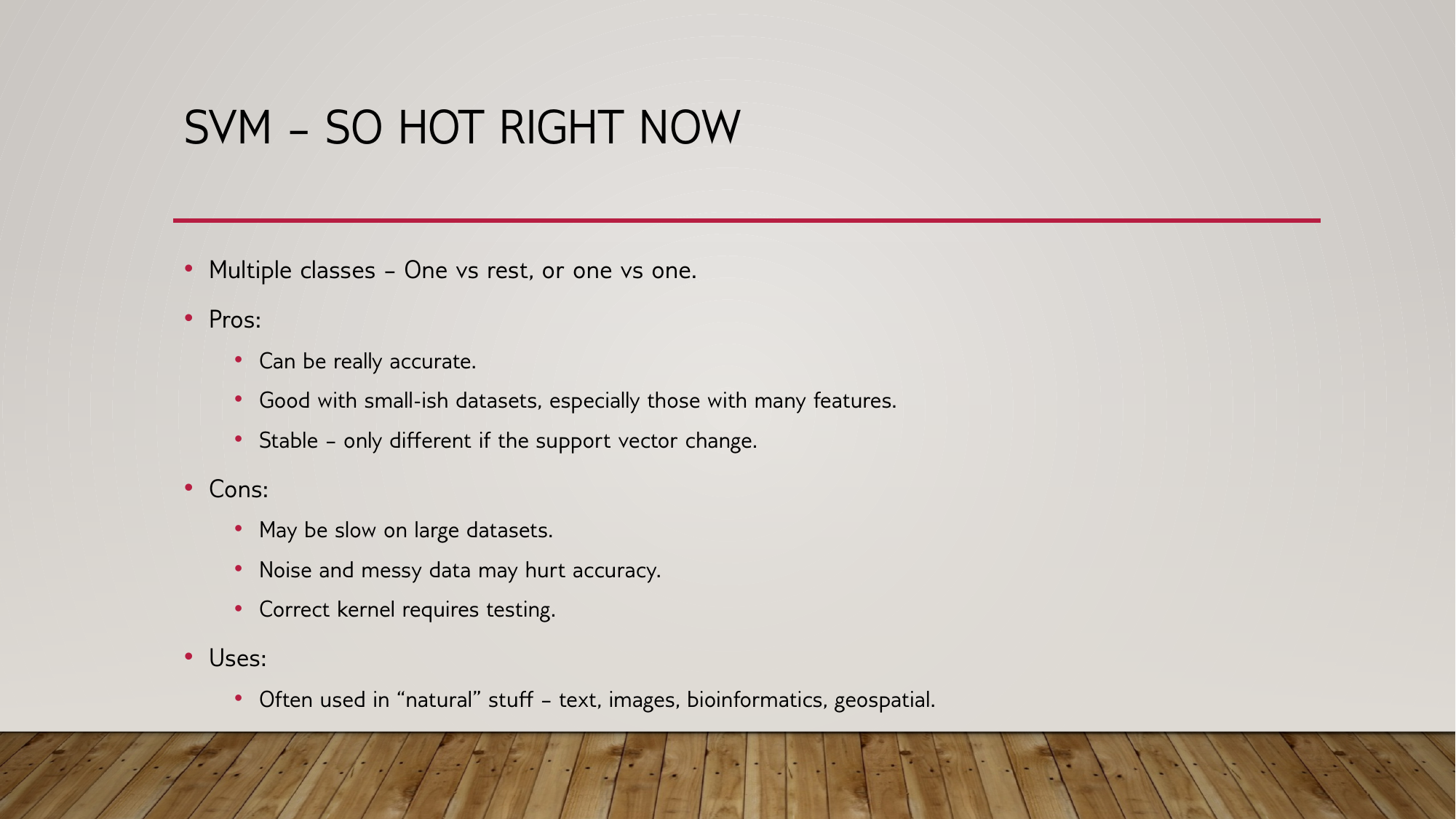

# SVM – So Hot Right Now
Multiple classes – One vs rest, or one vs one.
Pros:
Can be really accurate.
Good with small-ish datasets, especially those with many features.
Stable – only different if the support vector change.
Cons:
May be slow on large datasets.
Noise and messy data may hurt accuracy.
Correct kernel requires testing.
Uses:
Often used in “natural” stuff – text, images, bioinformatics, geospatial.